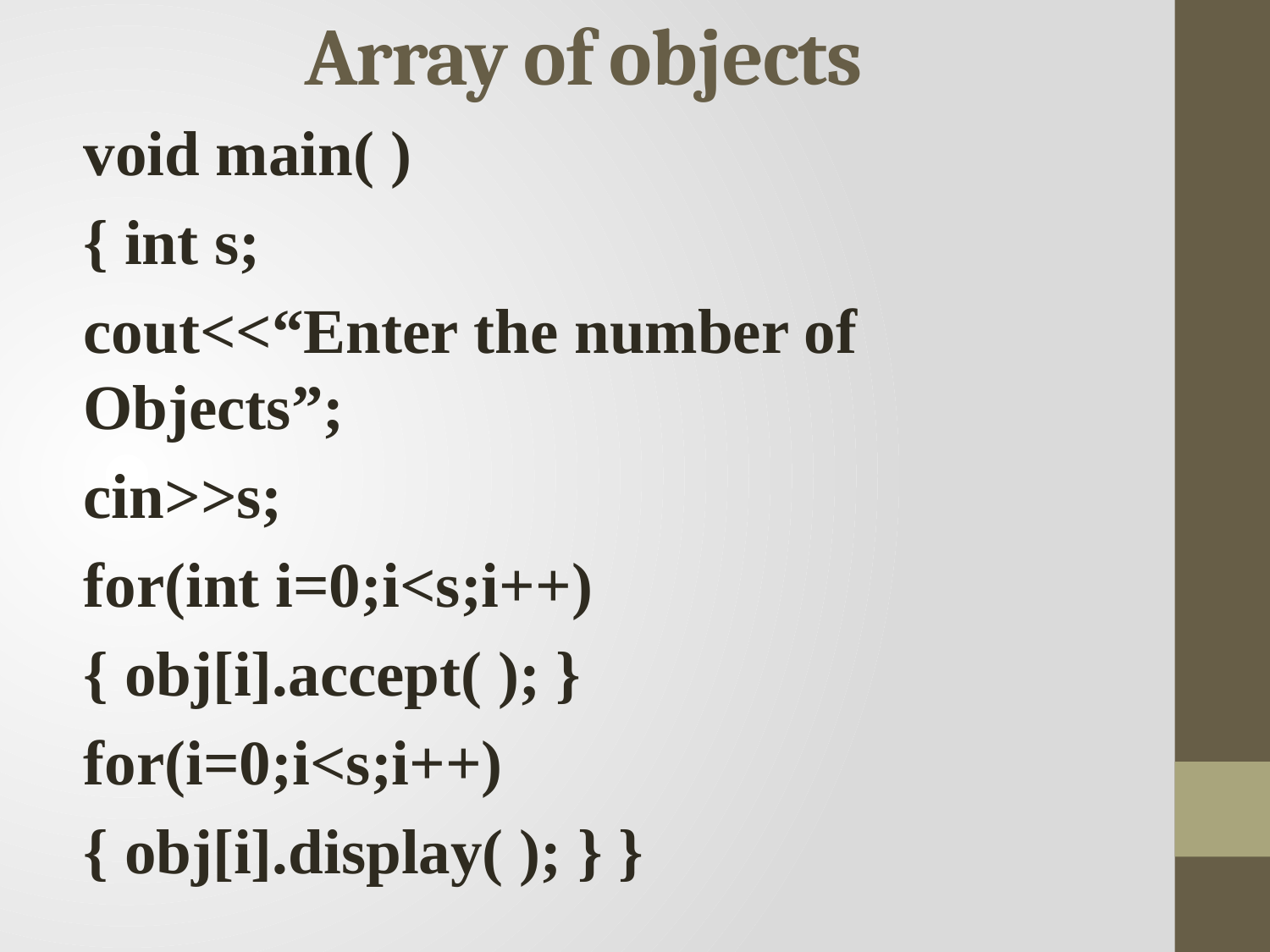

# Array of objects
void main( )
{ int s;
cout<<“Enter the number of Objects”;
cin>>s;
for(int i=0;i<s;i++)
{ obj[i].accept( ); }
for(i=0;i<s;i++)
{ obj[i].display( ); } }